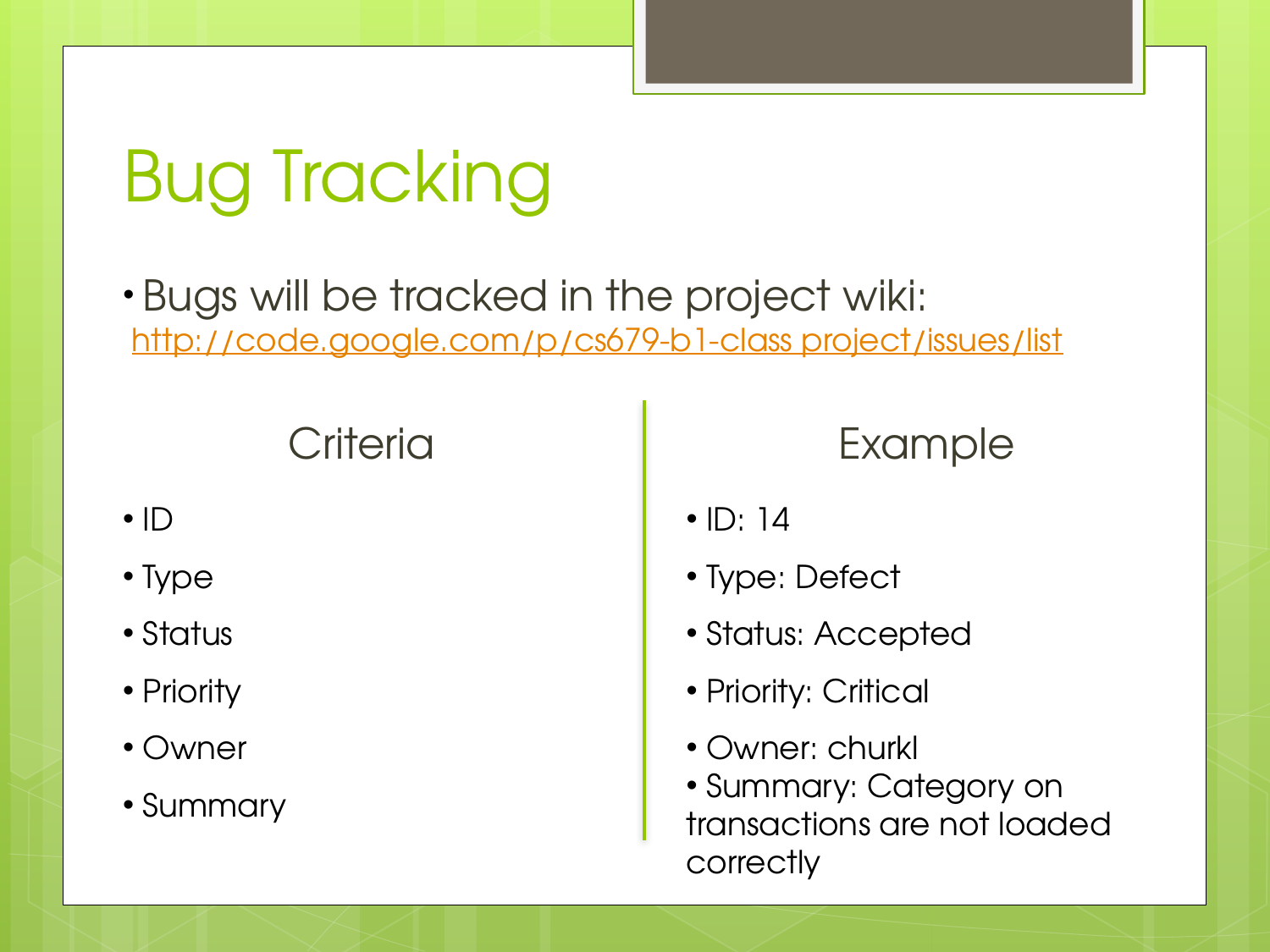

# Bug Tracking
 Bugs will be tracked in the project wiki:
 http://code.google.com/p/cs679-b1-class project/issues/list

Criteria
Example
 ID
 Type
 Status
 Priority
 Owner
 Summary
 ID: 14
 Type: Defect
 Status: Accepted
 Priority: Critical
 Owner: churkl
 Summary: Category on transactions are not loaded correctly